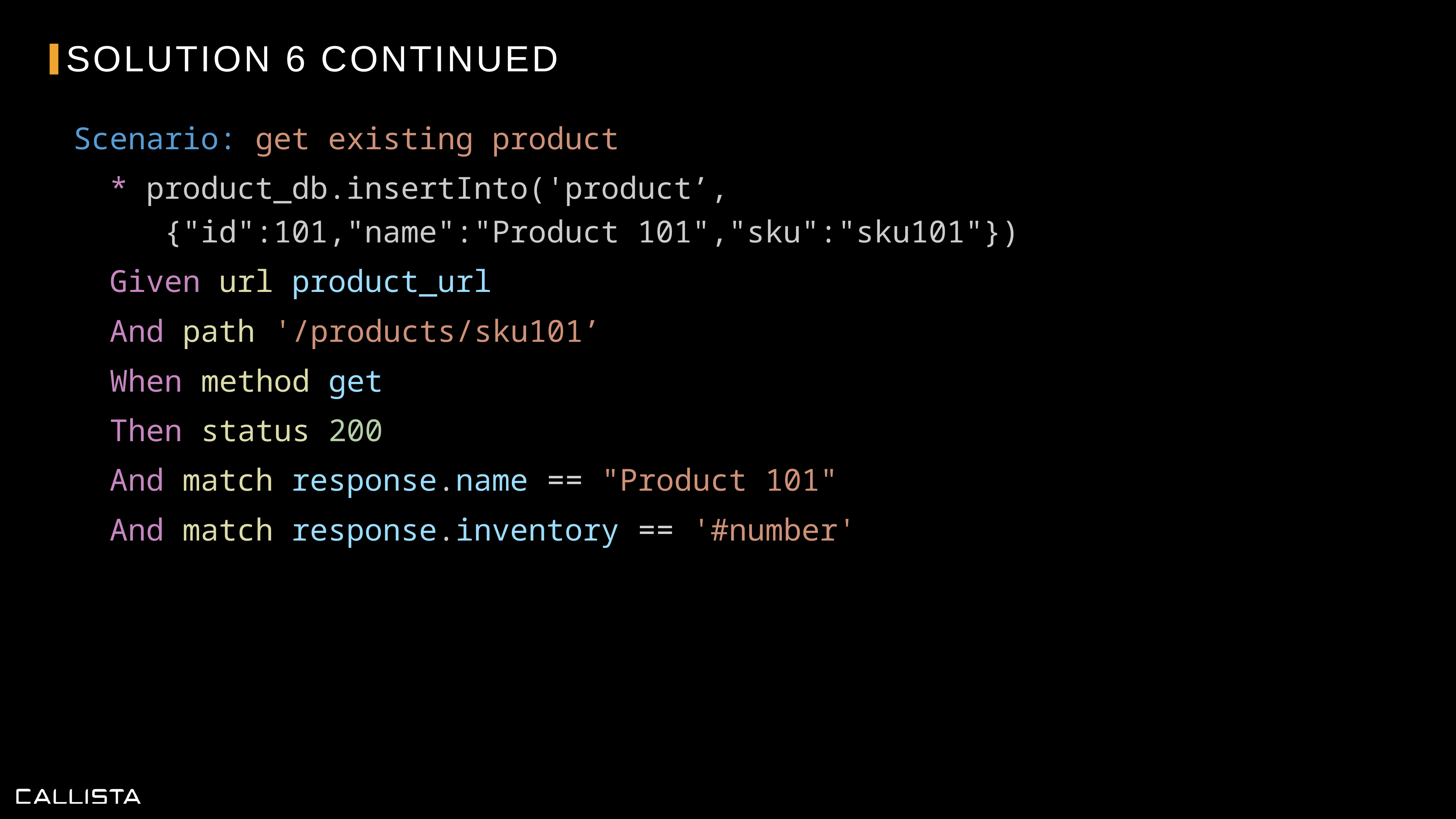

# Solution 6 Continued
Scenario: get existing product
  * product_db.insertInto('product’,
     {"id":101,"name":"Product 101","sku":"sku101"})
  Given url product_url
  And path '/products/sku101’
  When method get
  Then status 200
  And match response.name == "Product 101"
  And match response.inventory == '#number'